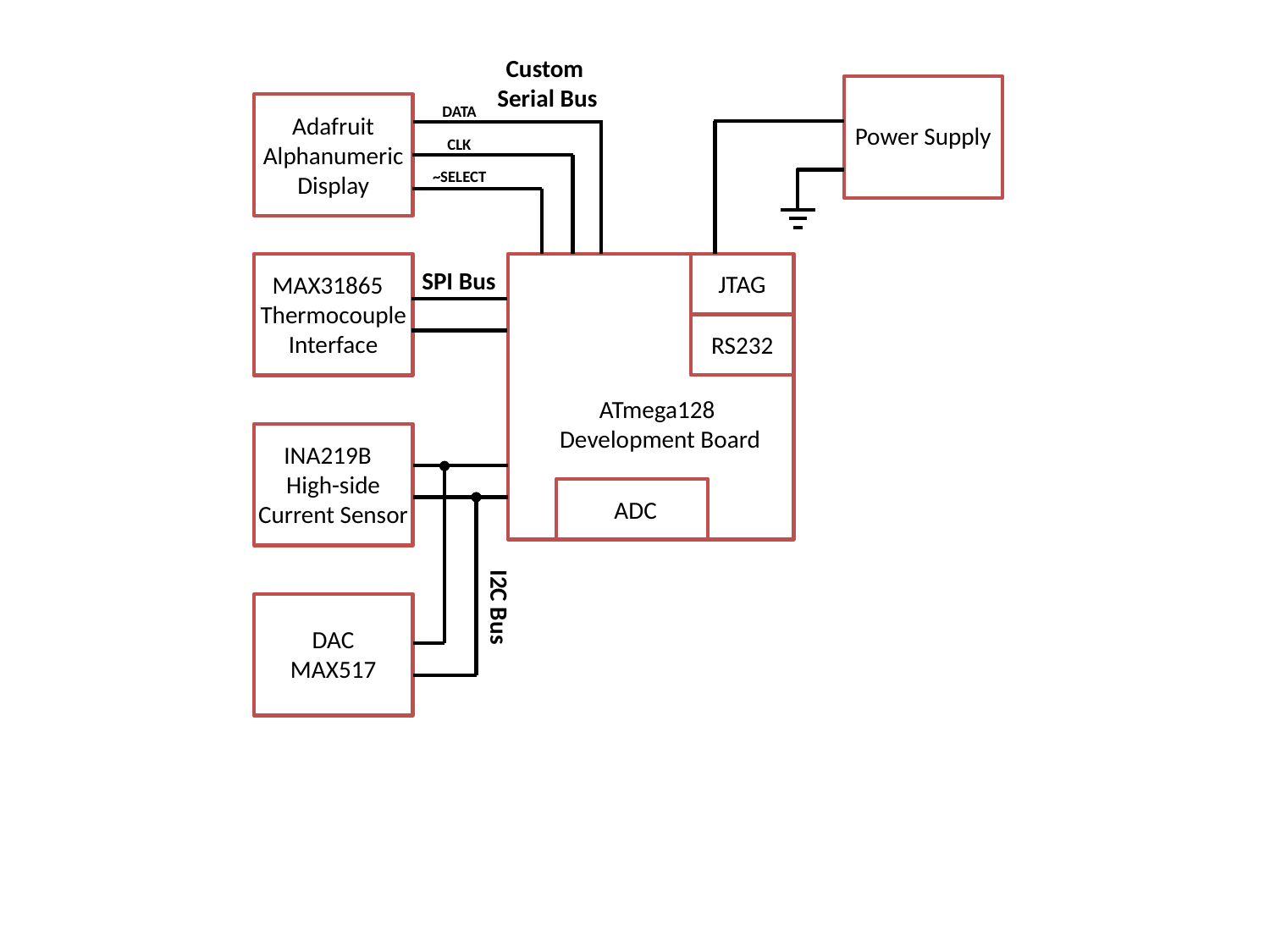

Custom
Serial Bus

Power Supply

Adafruit
Alphanumeric
Display
DATA
CLK
~SELECT

JTAG

MAX31865
Thermocouple
Interface

SPI Bus

RS232
ATmega128
Development Board

INA219B
High-side Current Sensor

ADC

I2C Bus

DAC
MAX517